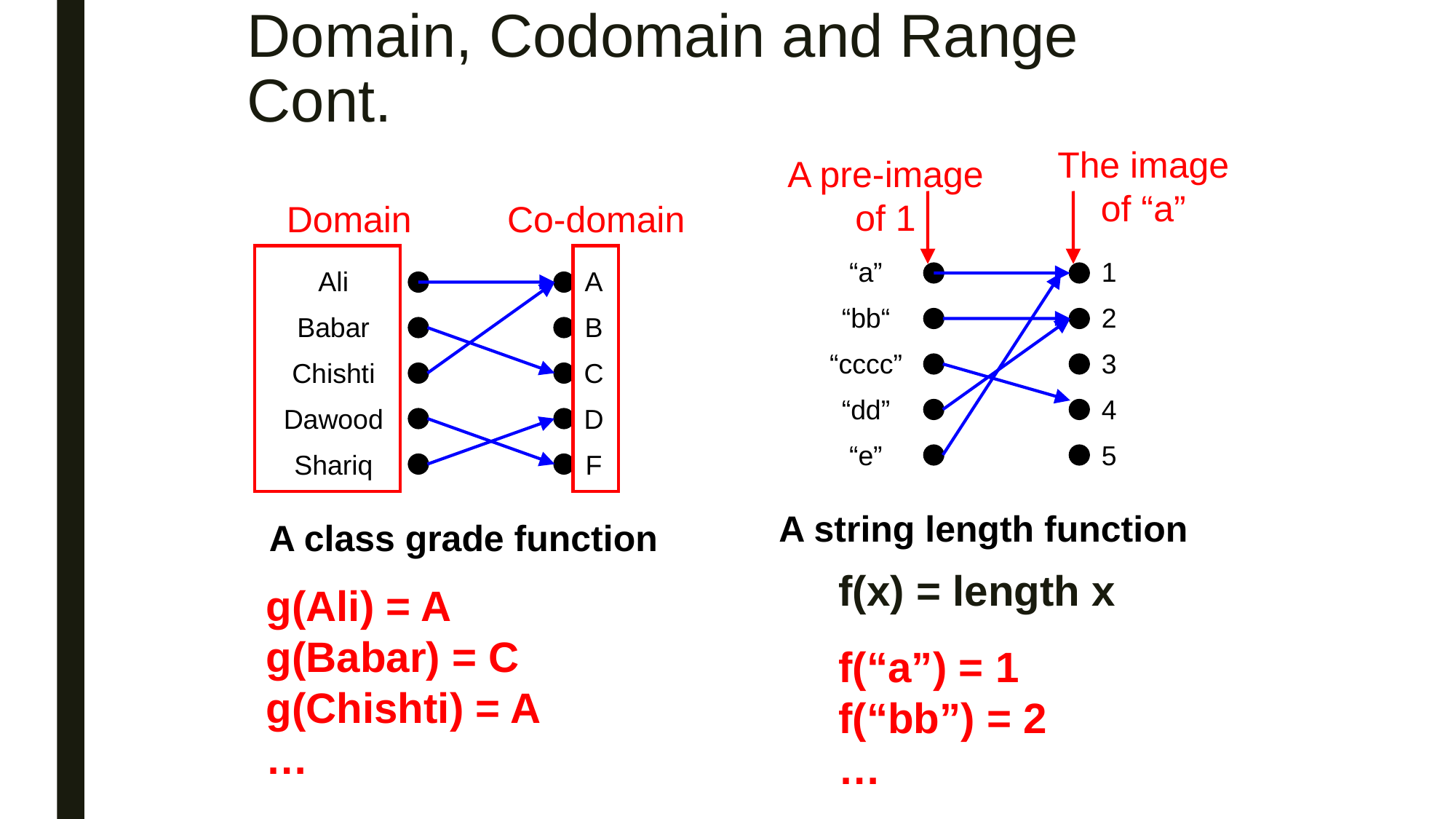

# Domain, Codomain and Range Cont.
The image
of “a”
A pre-image
of 1

Domain
Co-domain
“a”
“bb“
“cccc”
“dd”
“e”
1
2
3
4
5

A string length function

Ali
Babar
Chishti
Dawood
Shariq
A
B
C
D
F

A class grade function
f(x) = length x

f(“a”) = 1
f(“bb”) = 2
…
g(Ali) = A
g(Babar) = C
g(Chishti) = A
…